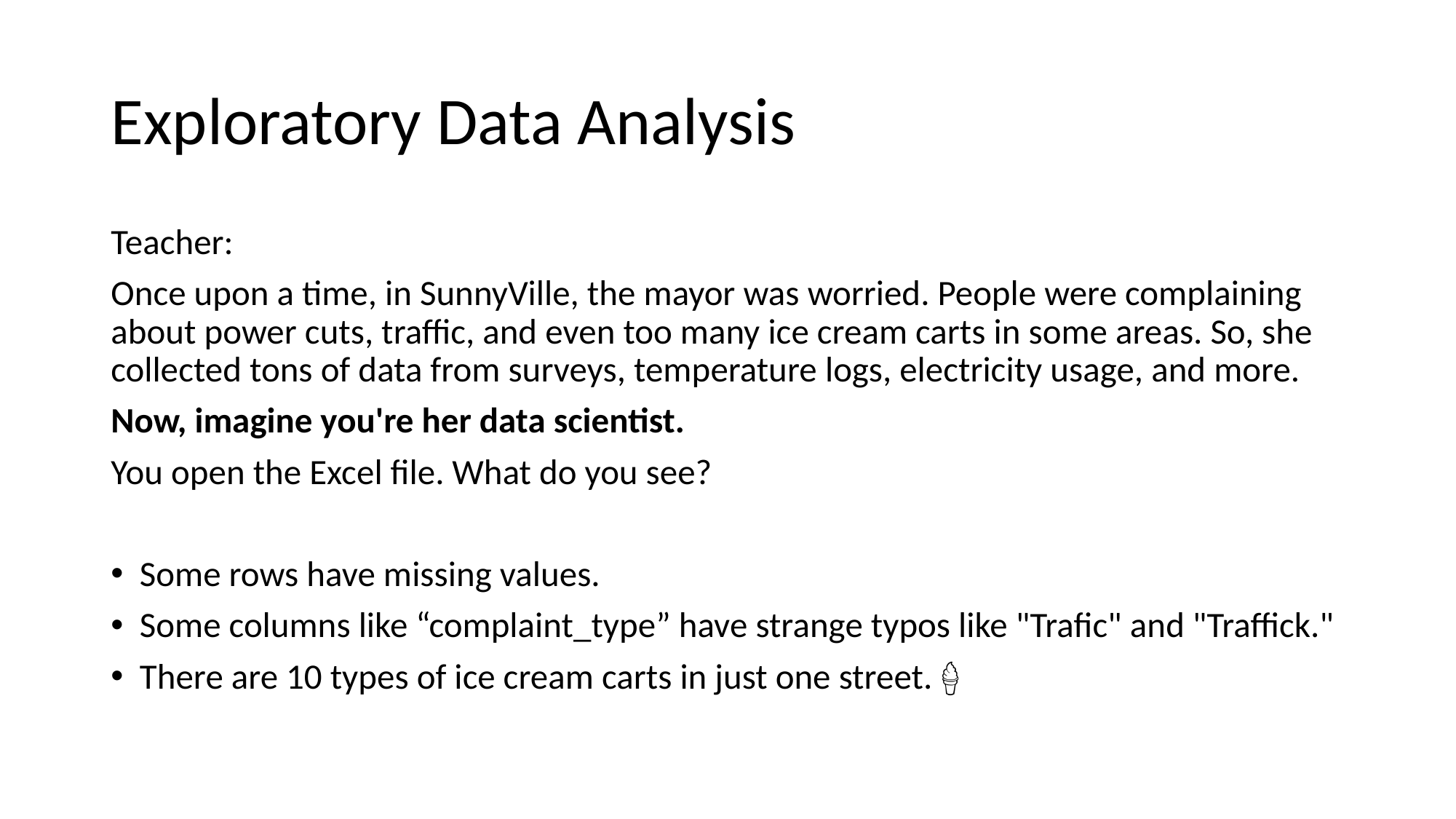

# Exploratory Data Analysis
Teacher:
Once upon a time, in SunnyVille, the mayor was worried. People were complaining about power cuts, traffic, and even too many ice cream carts in some areas. So, she collected tons of data from surveys, temperature logs, electricity usage, and more.
Now, imagine you're her data scientist.
You open the Excel file. What do you see?

Some rows have missing values.
Some columns like “complaint_type” have strange typos like "Trafic" and "Traffick."
There are 10 types of ice cream carts in just one street. 🍦